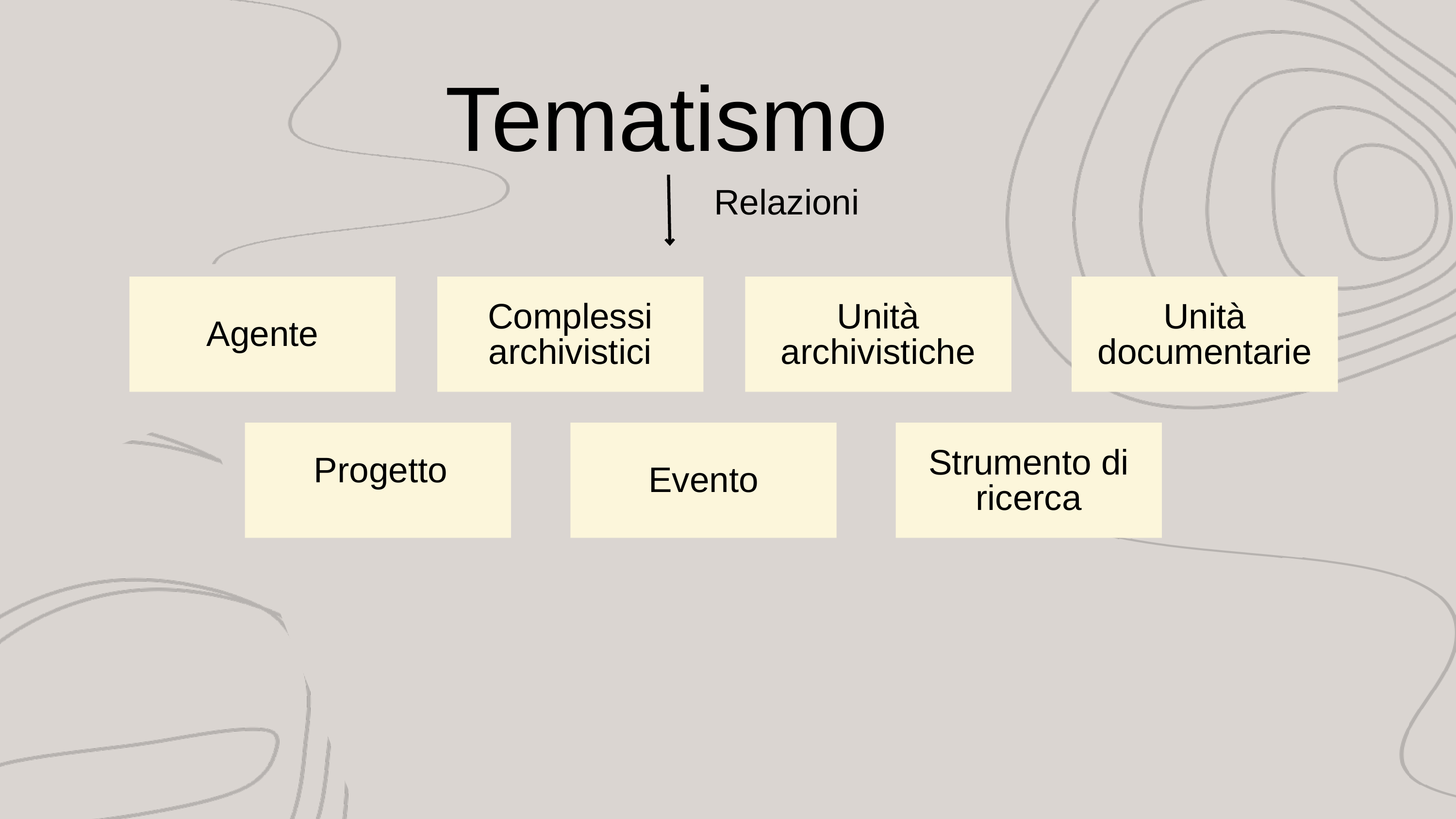

Tematismo

Relazioni

Unità archivistiche
Unità documentarie
Complessi archivistici
Agente

Strumento di ricerca
Progetto
Evento